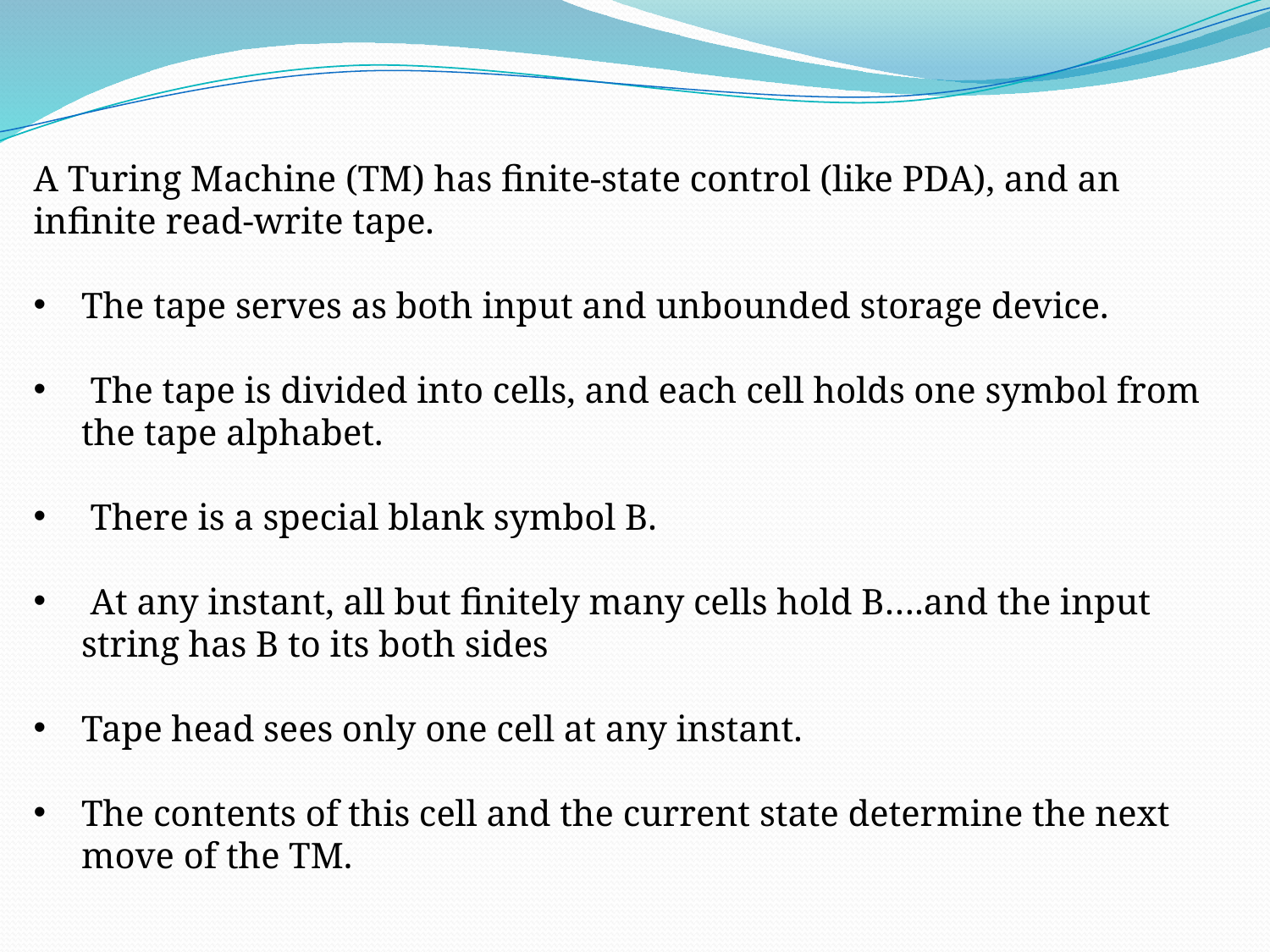

A Turing Machine (TM) has finite-state control (like PDA), and an infinite read-write tape.

The tape serves as both input and unbounded storage device.

 The tape is divided into cells, and each cell holds one symbol from the tape alphabet.

 There is a special blank symbol B.

 At any instant, all but finitely many cells hold B….and the input string has B to its both sides

Tape head sees only one cell at any instant.

The contents of this cell and the current state determine the next move of the TM.